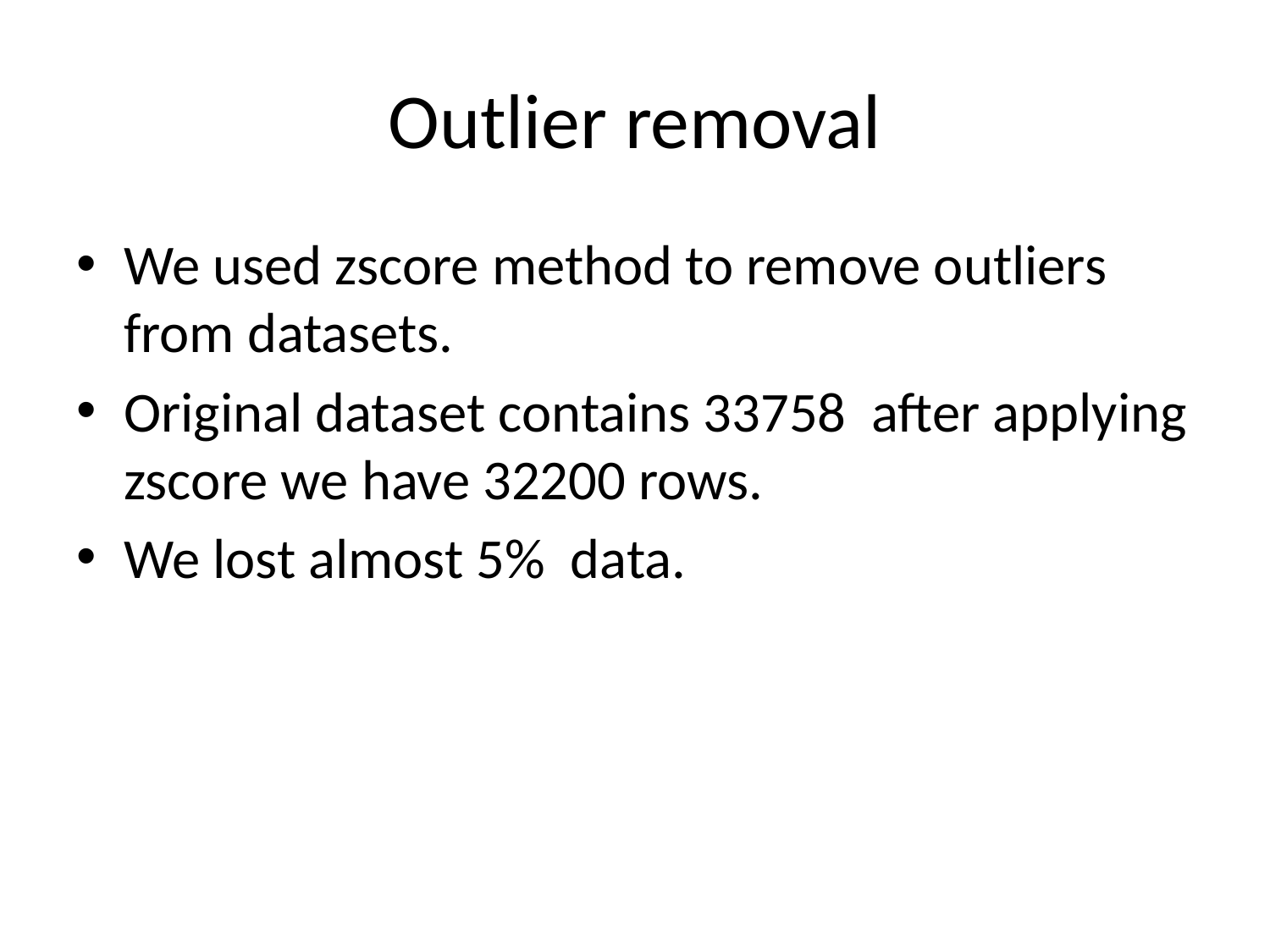

# Outlier removal
We used zscore method to remove outliers from datasets.
Original dataset contains 33758  after applying zscore we have 32200 rows.
We lost almost 5%  data.